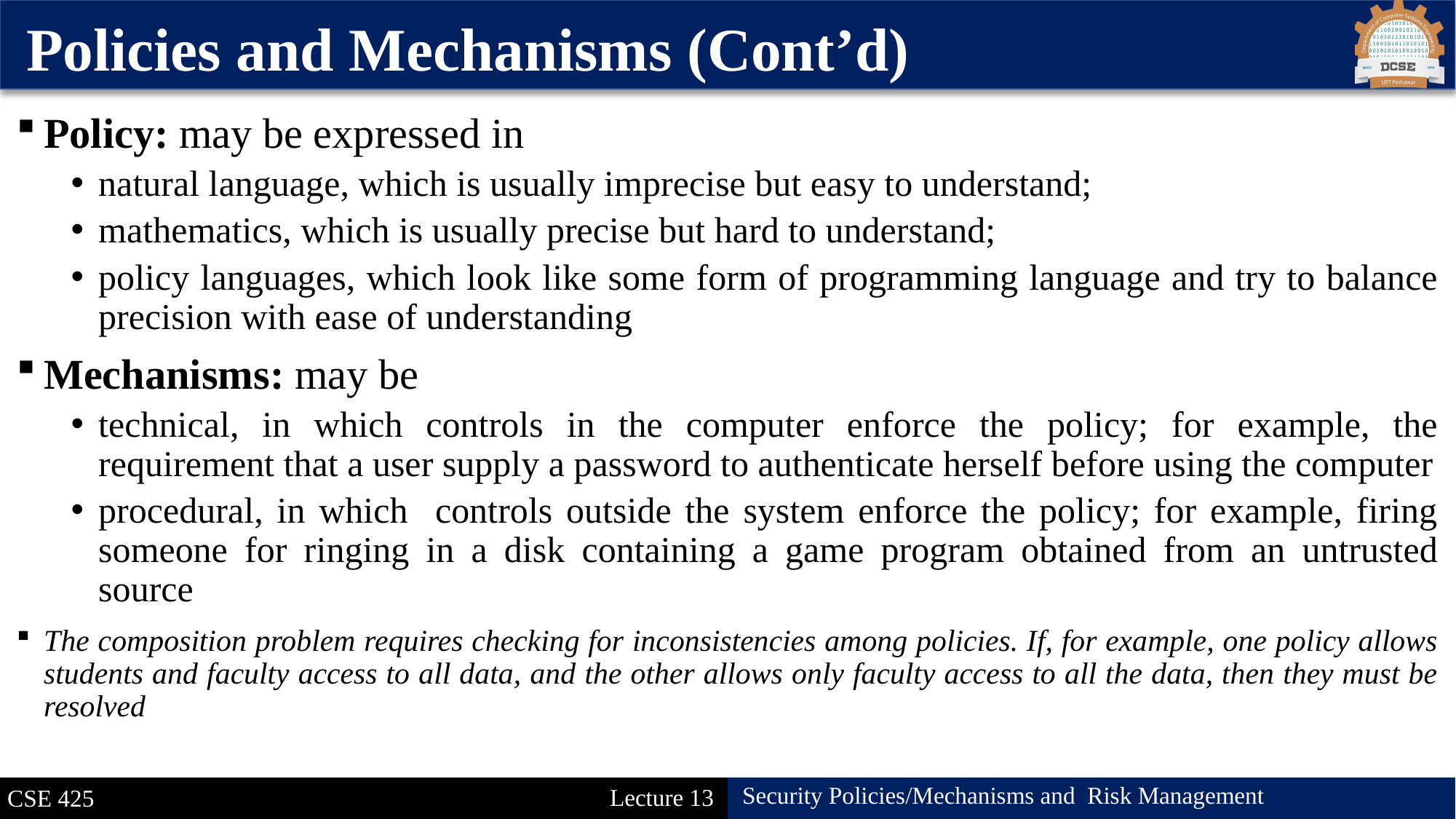

Policies and Mechanisms (Cont’d)
Policy: may be expressed in
natural language, which is usually imprecise but easy to understand;
mathematics, which is usually precise but hard to understand;
policy languages, which look like some form of programming language and try to balance precision with ease of understanding
Mechanisms: may be
technical, in which controls in the computer enforce the policy; for example, the requirement that a user supply a password to authenticate herself before using the computer
procedural, in which  controls outside the system enforce the policy; for example, firing someone for ringing in a disk containing a game program obtained from an untrusted source
The composition problem requires checking for inconsistencies among policies. If, for example, one policy allows students and faculty access to all data, and the other allows only faculty access to all the data, then they must be resolved
6